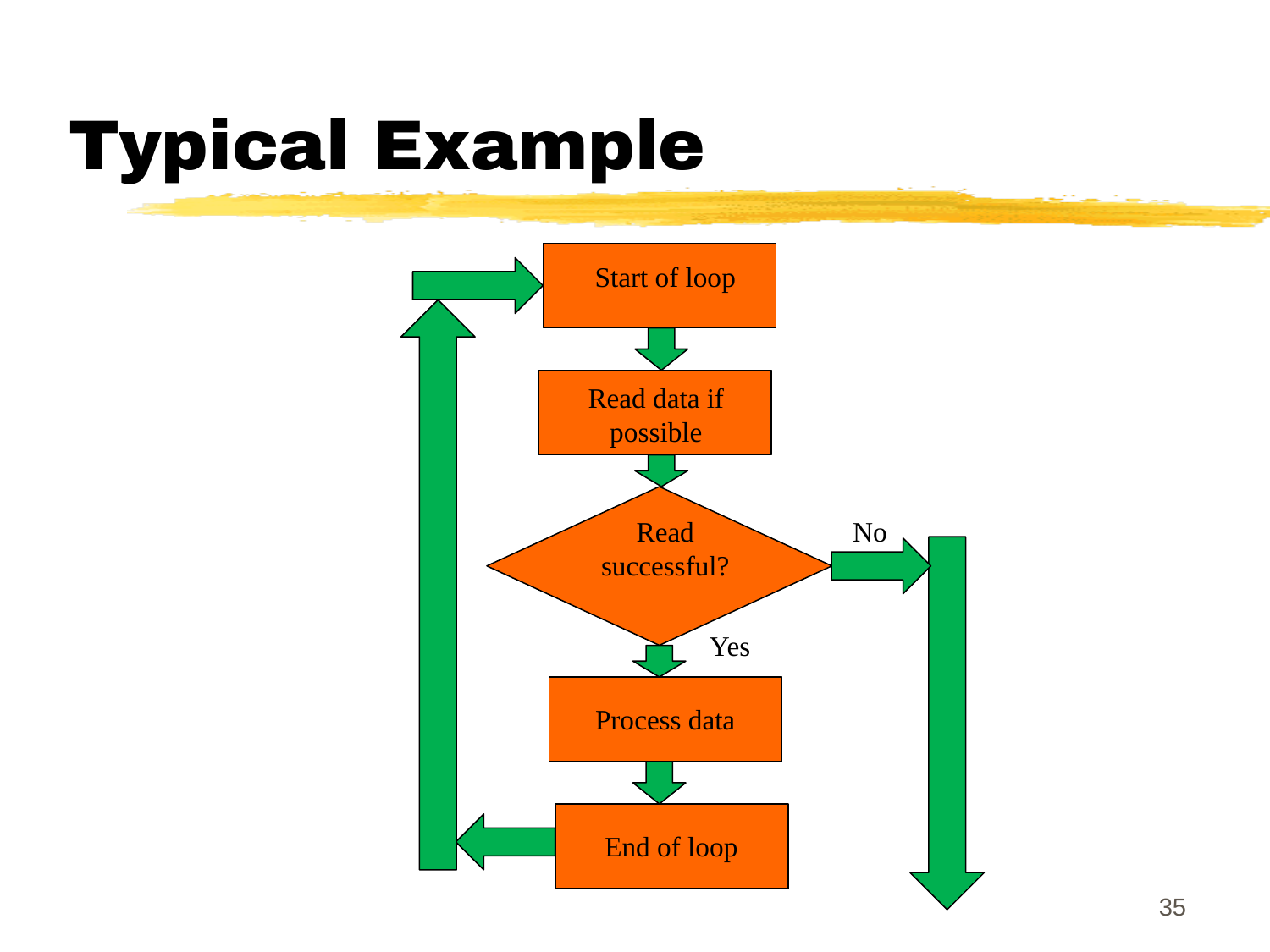

# Typical Example

Start of loop

Read data if possible

Read successful?
No

Yes

Process data

End of loop
35